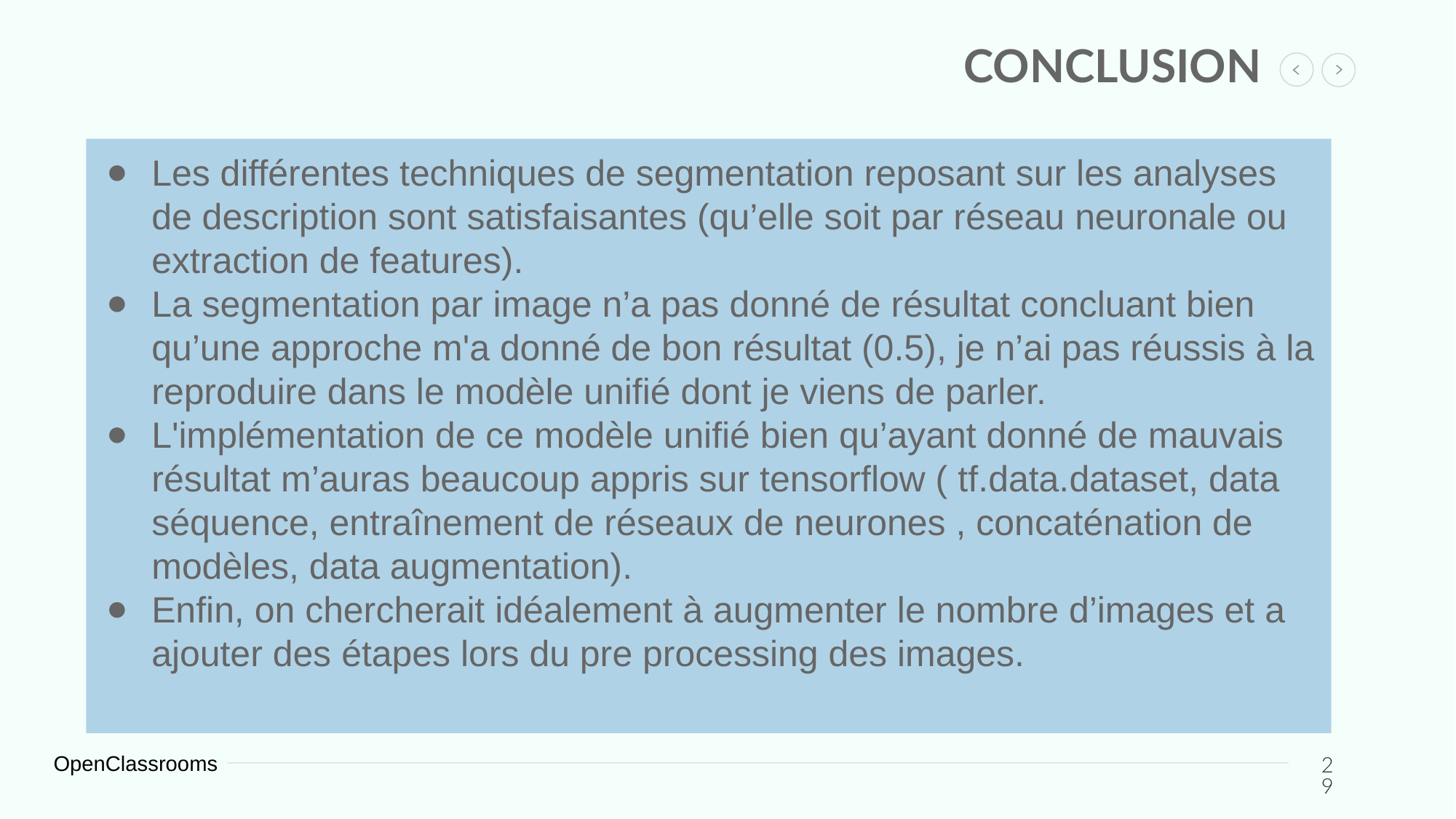

# Conclusion
Les différentes techniques de segmentation reposant sur les analyses de description sont satisfaisantes (qu’elle soit par réseau neuronale ou extraction de features).
La segmentation par image n’a pas donné de résultat concluant bien qu’une approche m'a donné de bon résultat (0.5), je n’ai pas réussis à la reproduire dans le modèle unifié dont je viens de parler.
L'implémentation de ce modèle unifié bien qu’ayant donné de mauvais résultat m’auras beaucoup appris sur tensorflow ( tf.data.dataset, data séquence, entraînement de réseaux de neurones , concaténation de modèles, data augmentation).
Enfin, on chercherait idéalement à augmenter le nombre d’images et a ajouter des étapes lors du pre processing des images.